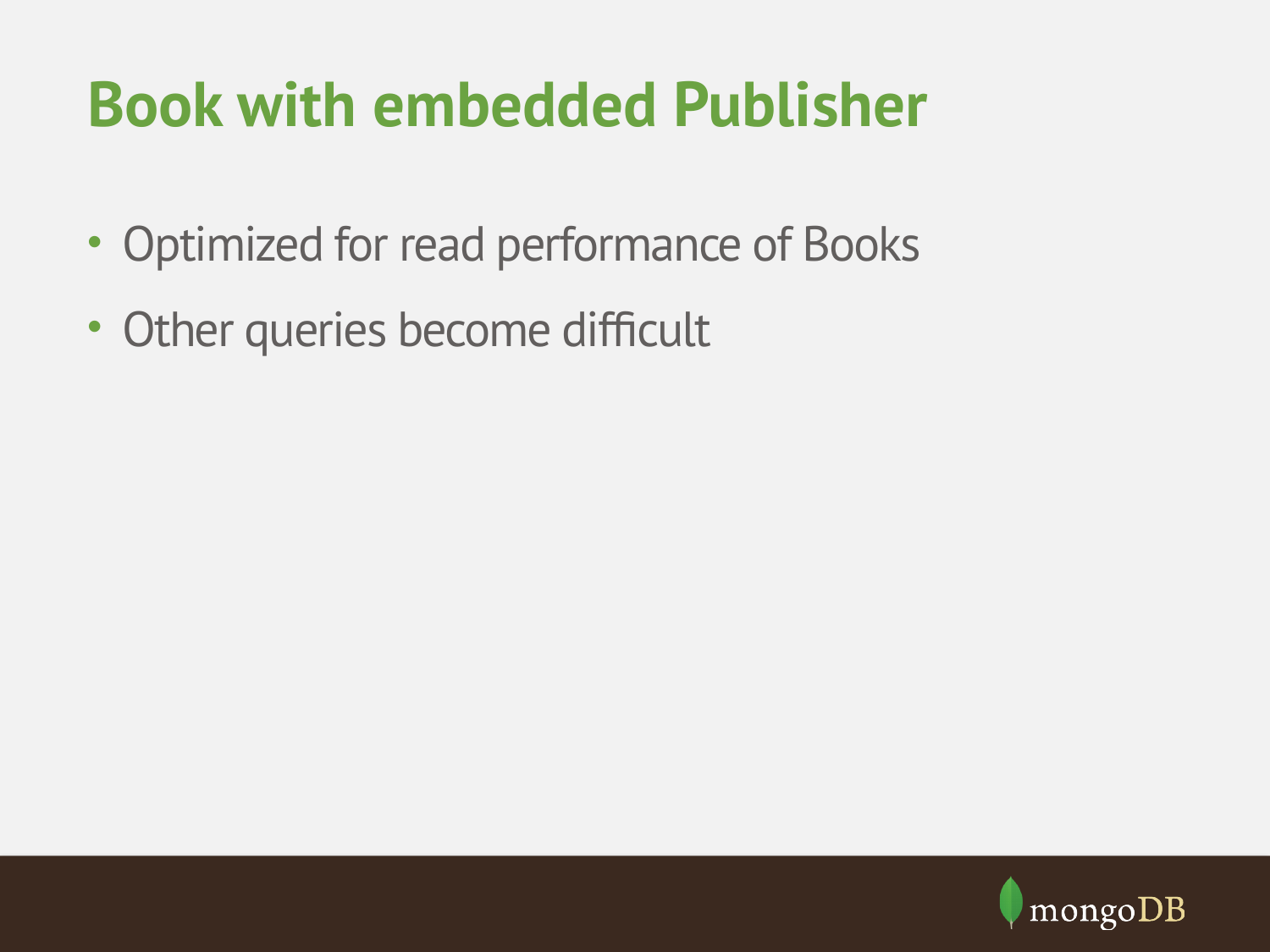

# Book with embedded Publisher
Optimized for read performance of Books
Other queries become difficult